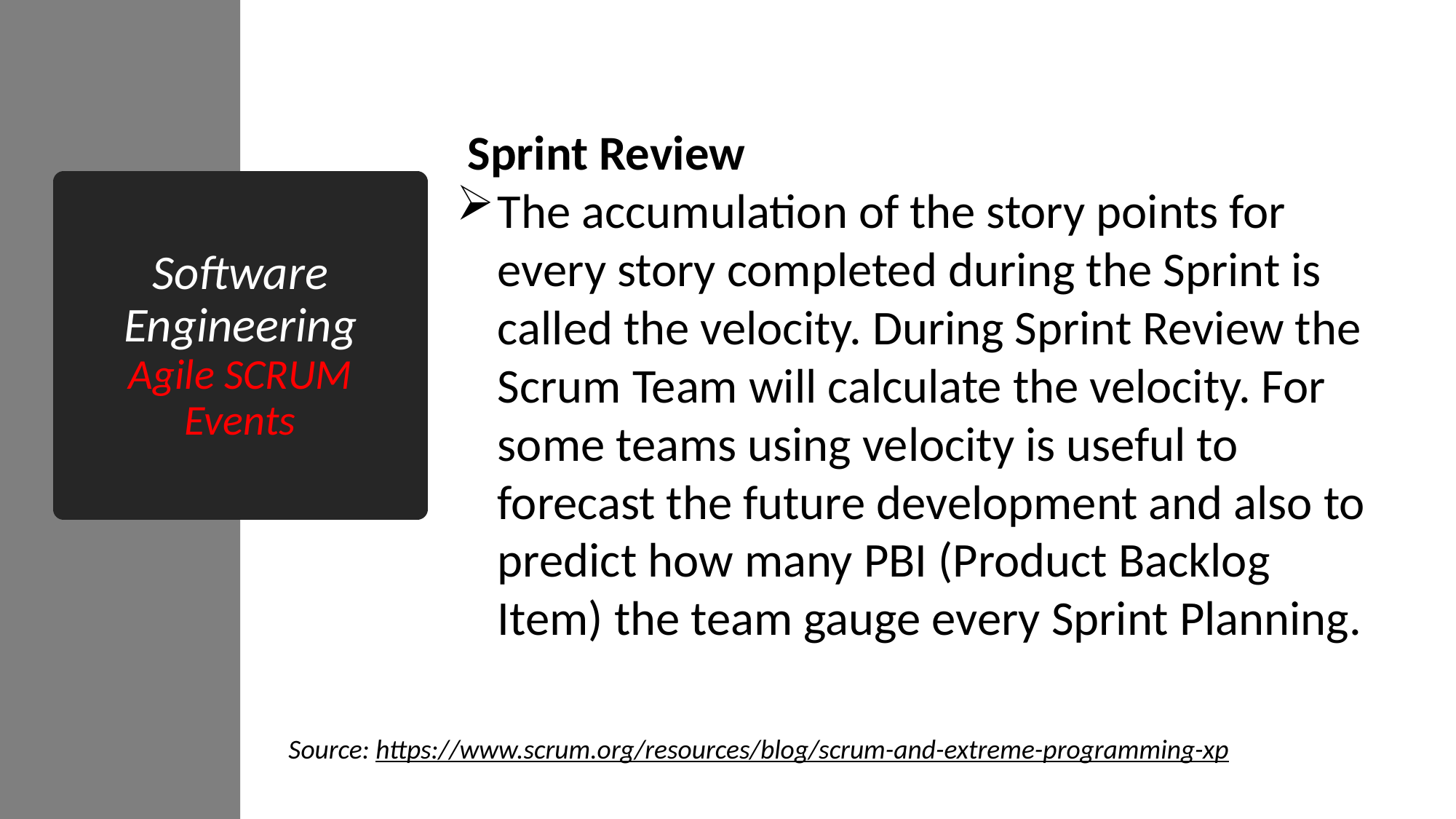

Sprint Review
The accumulation of the story points for every story completed during the Sprint is called the velocity. During Sprint Review the Scrum Team will calculate the velocity. For some teams using velocity is useful to forecast the future development and also to predict how many PBI (Product Backlog Item) the team gauge every Sprint Planning.
# Software Engineering Agile SCRUM Events
Source: https://www.scrum.org/resources/blog/scrum-and-extreme-programming-xp